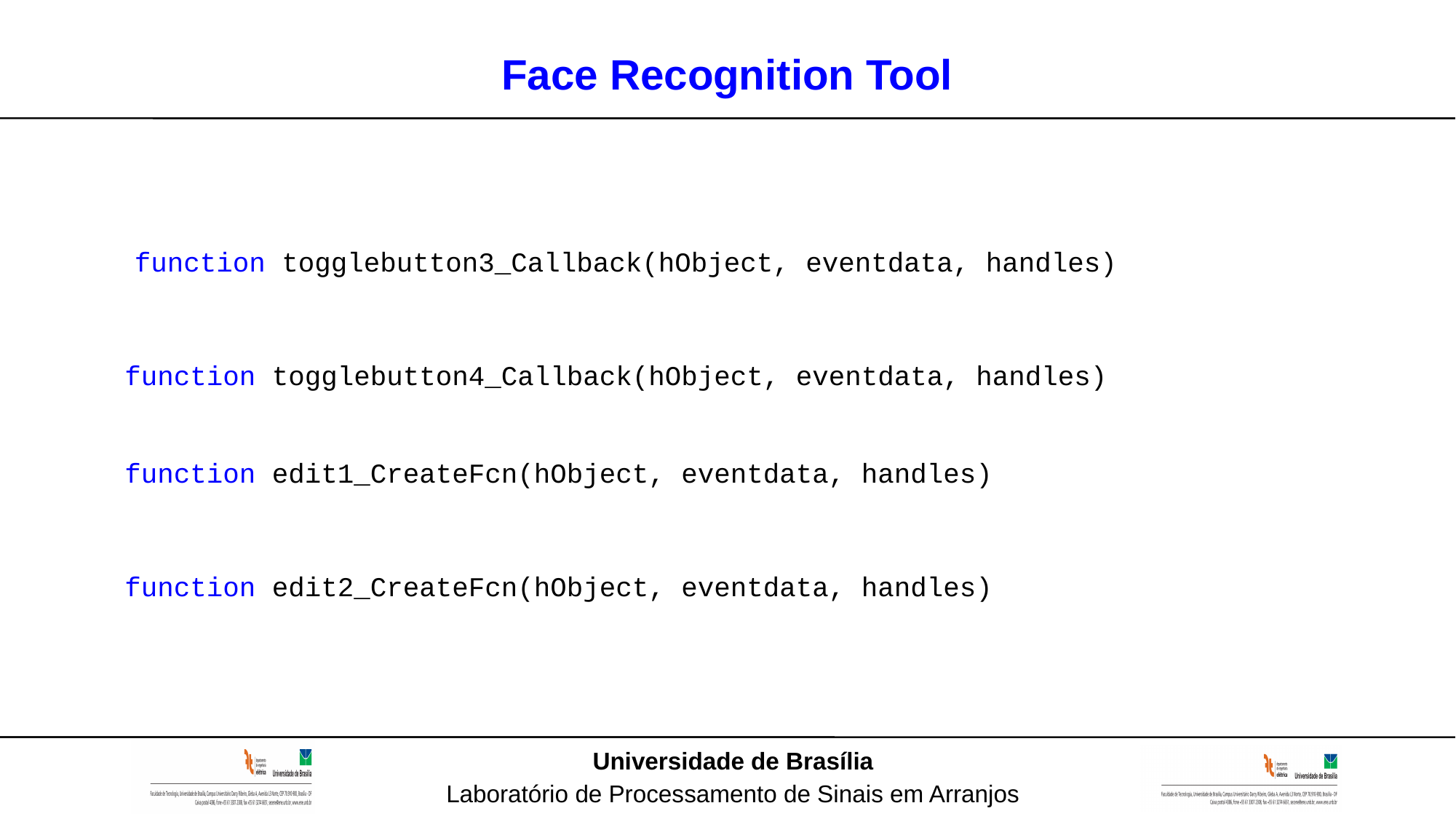

# Face Recognition Tool
function togglebutton3_Callback(hObject, eventdata, handles)
function togglebutton4_Callback(hObject, eventdata, handles)
function edit1_CreateFcn(hObject, eventdata, handles)
function edit2_CreateFcn(hObject, eventdata, handles)